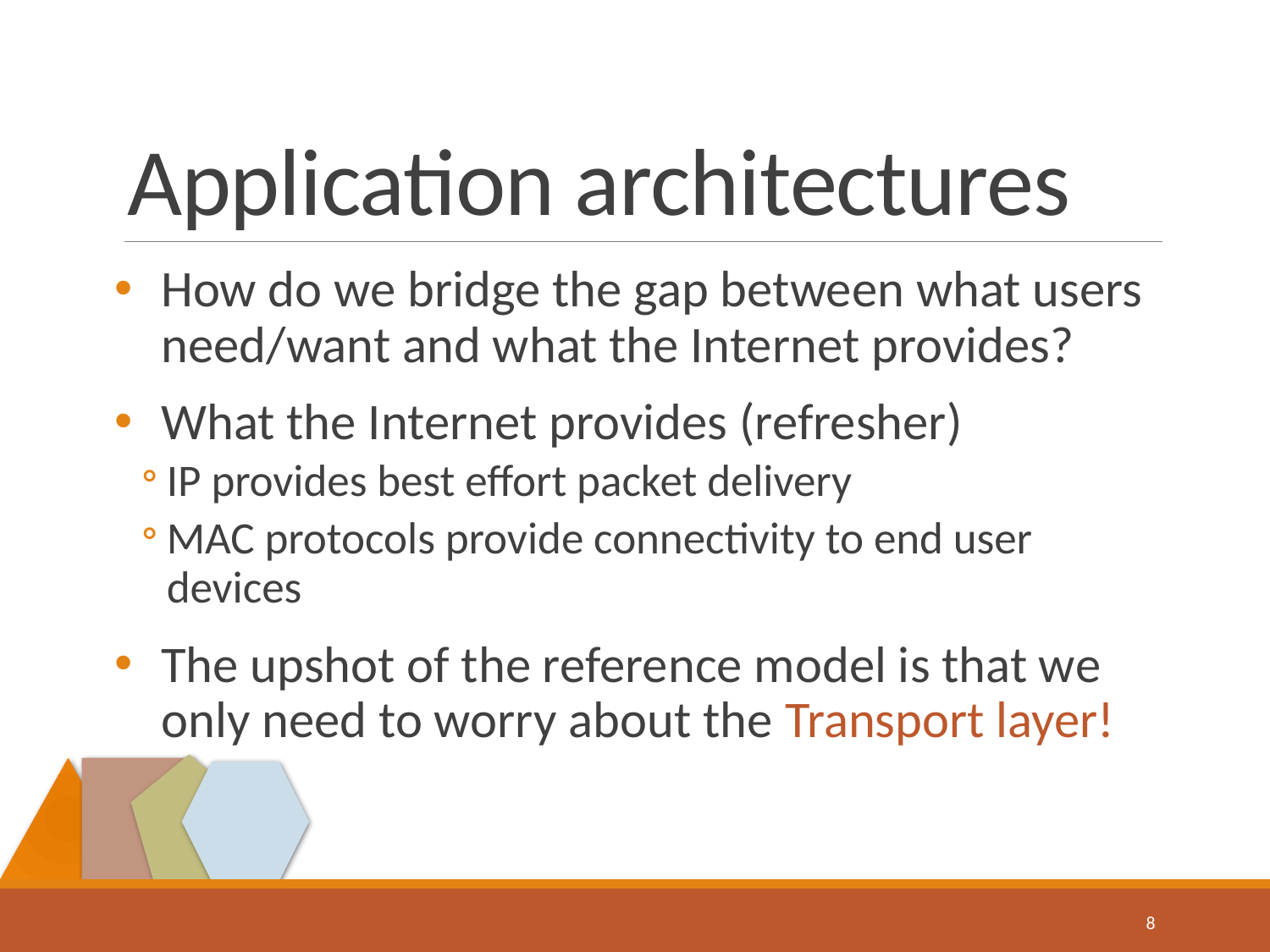

# Application architectures
How do we bridge the gap between what users need/want and what the Internet provides?
What the Internet provides (refresher)
IP provides best effort packet delivery
MAC protocols provide connectivity to end user devices
The upshot of the reference model is that we only need to worry about the Transport layer!
8